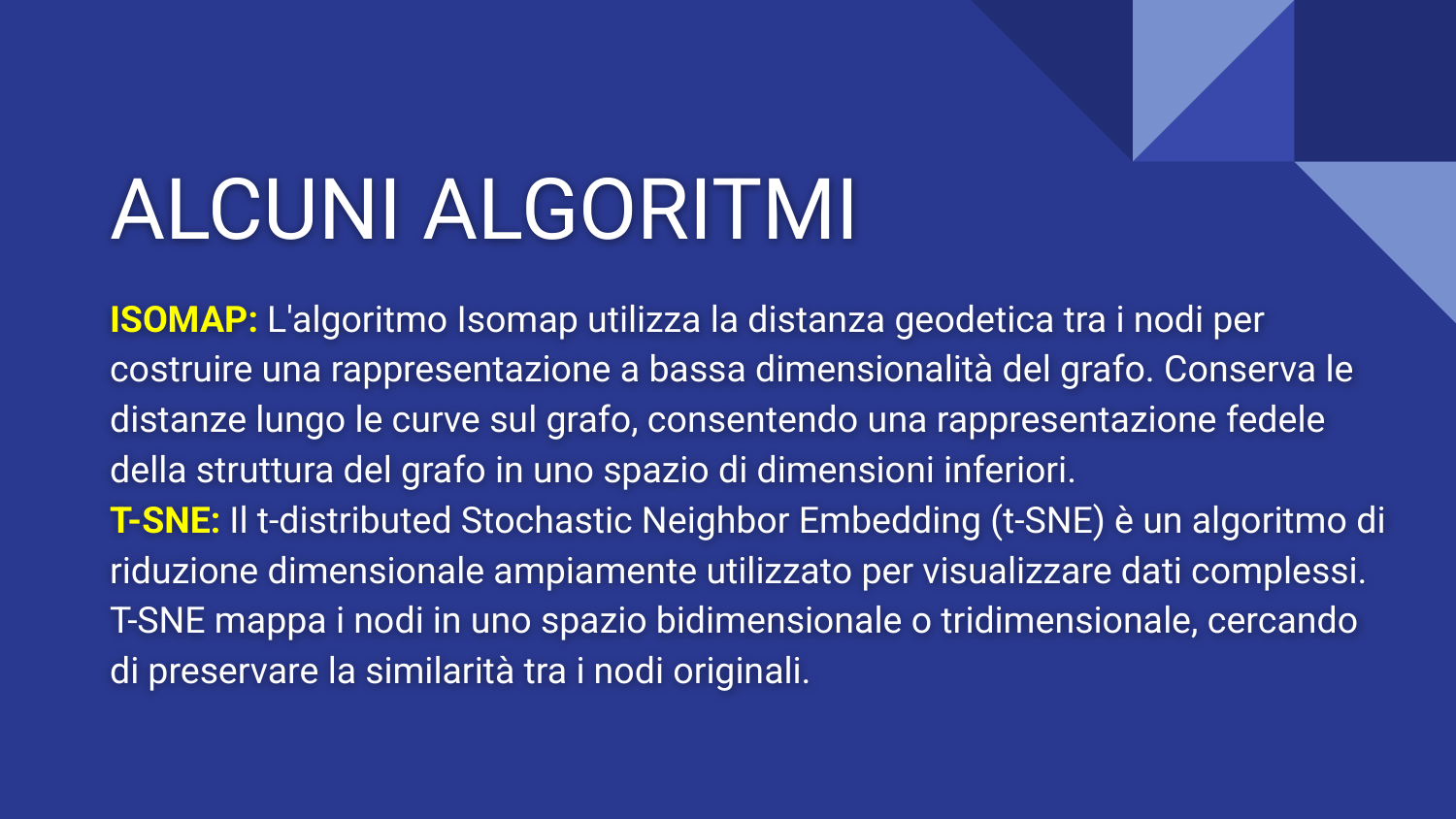

# ALCUNI ALGORITMI
ISOMAP: L'algoritmo Isomap utilizza la distanza geodetica tra i nodi per costruire una rappresentazione a bassa dimensionalità del grafo. Conserva le distanze lungo le curve sul grafo, consentendo una rappresentazione fedele della struttura del grafo in uno spazio di dimensioni inferiori.
T-SNE: Il t-distributed Stochastic Neighbor Embedding (t-SNE) è un algoritmo di riduzione dimensionale ampiamente utilizzato per visualizzare dati complessi. T-SNE mappa i nodi in uno spazio bidimensionale o tridimensionale, cercando di preservare la similarità tra i nodi originali.